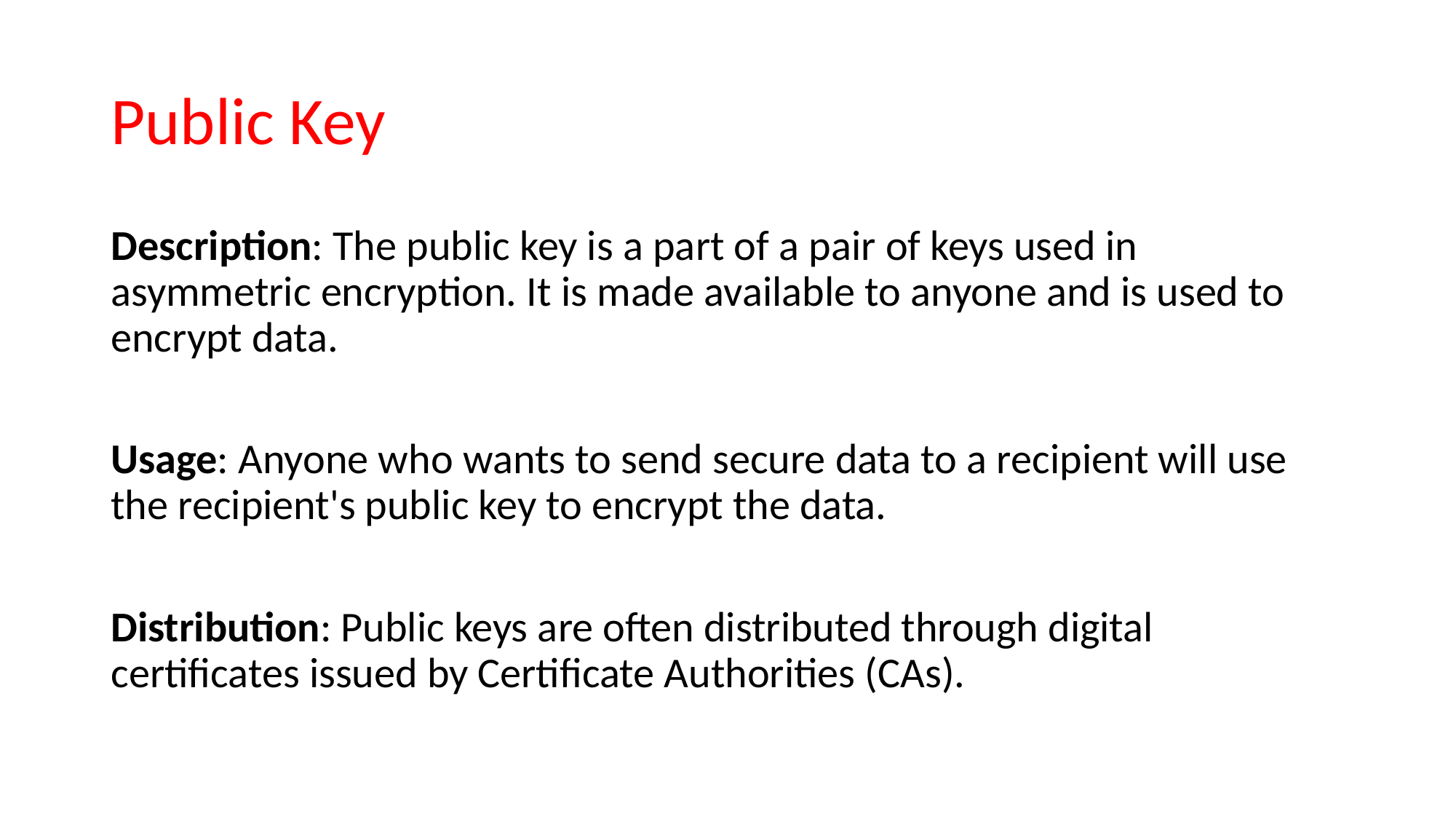

# Public Key
Description: The public key is a part of a pair of keys used in asymmetric encryption. It is made available to anyone and is used to encrypt data.

Usage: Anyone who wants to send secure data to a recipient will use the recipient's public key to encrypt the data.

Distribution: Public keys are often distributed through digital certificates issued by Certificate Authorities (CAs).